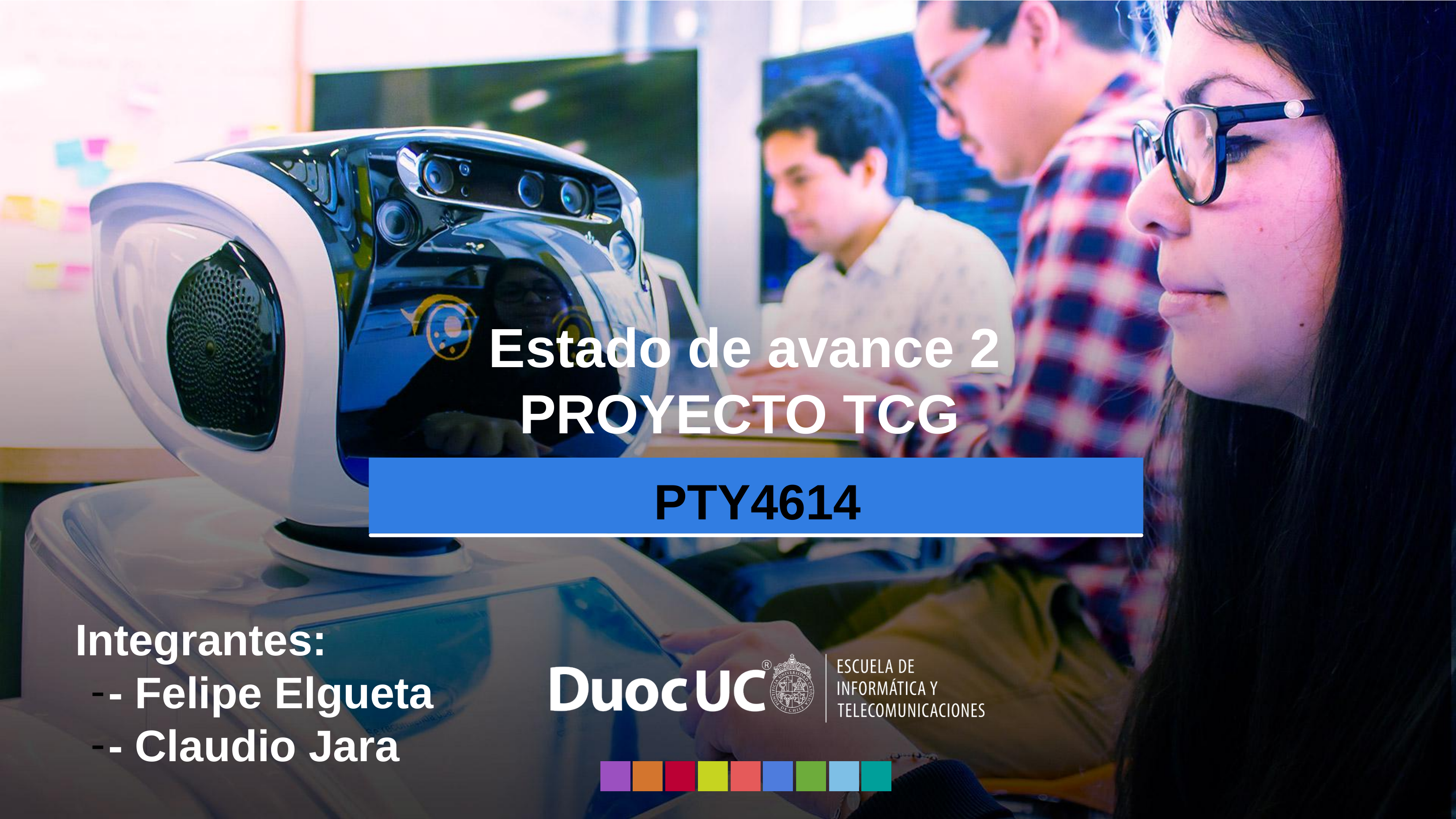

Estado de avance 2
              PROYECTO TCG
PTY4614
Integrantes:
- Felipe Elgueta
- Claudio Jara